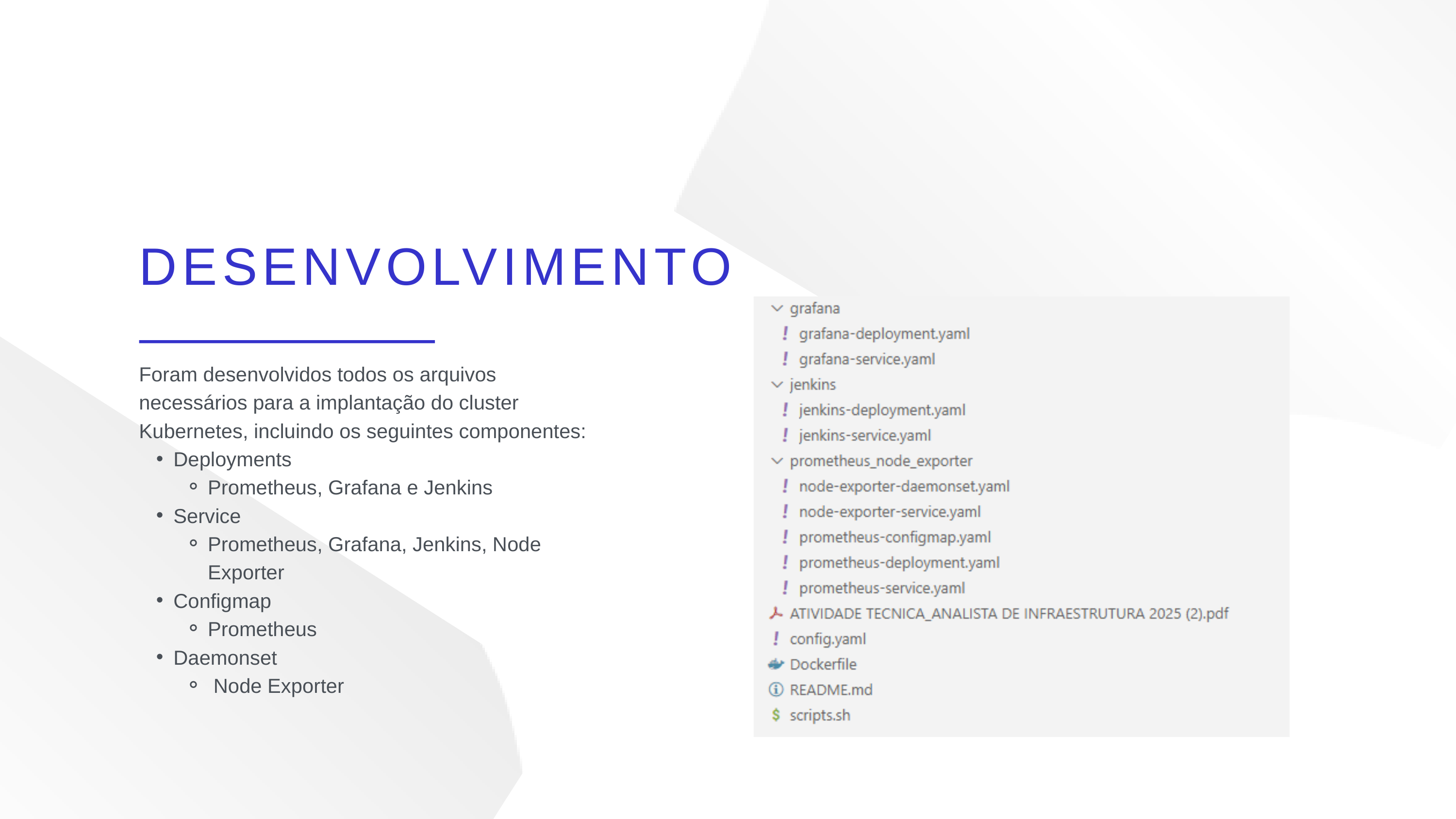

DESENVOLVIMENTO

Foram desenvolvidos todos os arquivos necessários para a implantação do cluster Kubernetes, incluindo os seguintes componentes:
Deployments
Prometheus, Grafana e Jenkins
Service
Prometheus, Grafana, Jenkins, Node Exporter
Configmap
Prometheus
Daemonset
 Node Exporter